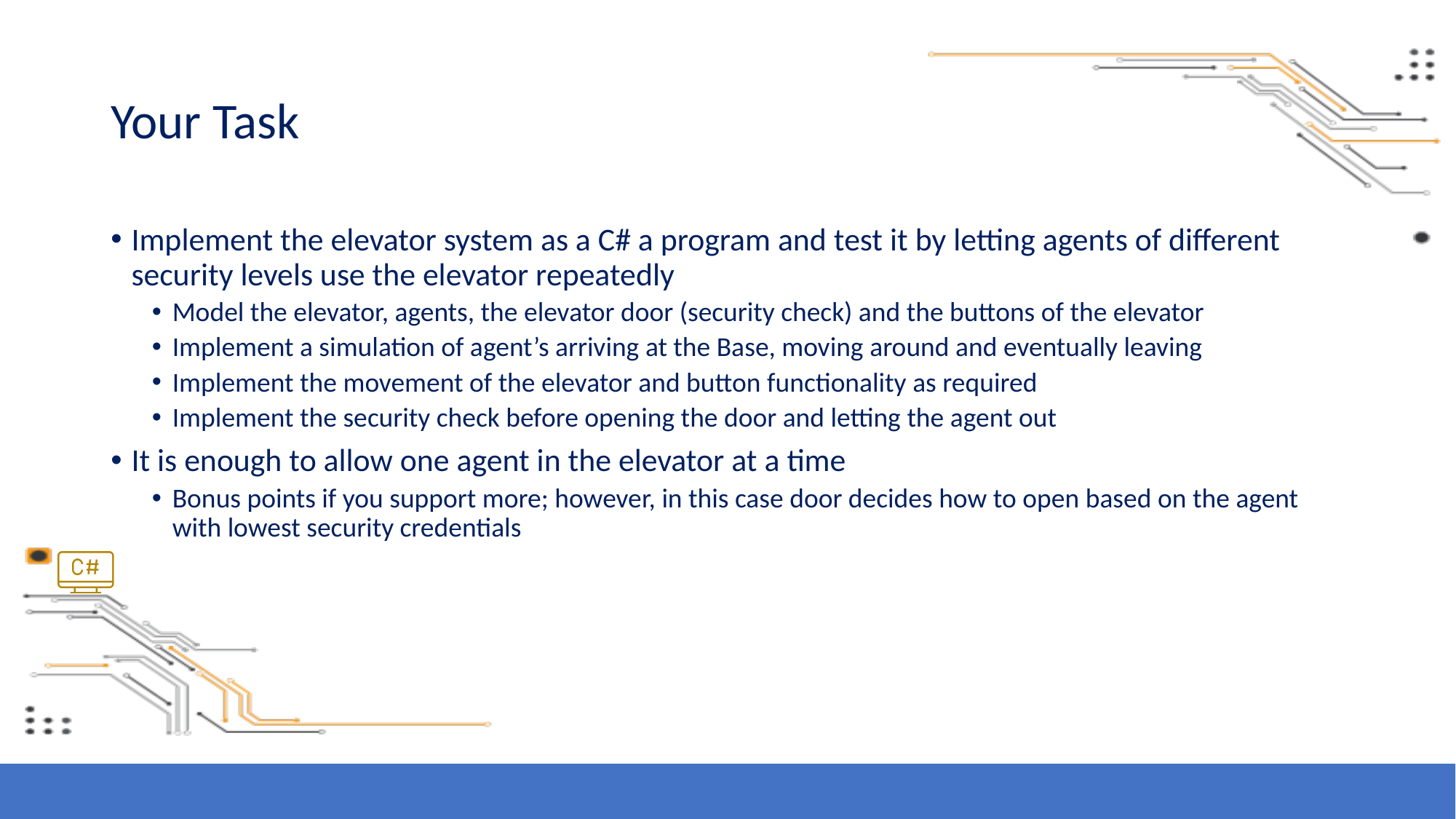

# Your Task
Implement the elevator system as a C# a program and test it by letting agents of different security levels use the elevator repeatedly
Model the elevator, agents, the elevator door (security check) and the buttons of the elevator
Implement a simulation of agent’s arriving at the Base, moving around and eventually leaving
Implement the movement of the elevator and button functionality as required
Implement the security check before opening the door and letting the agent out
It is enough to allow one agent in the elevator at a time
Bonus points if you support more; however, in this case door decides how to open based on the agent with lowest security credentials